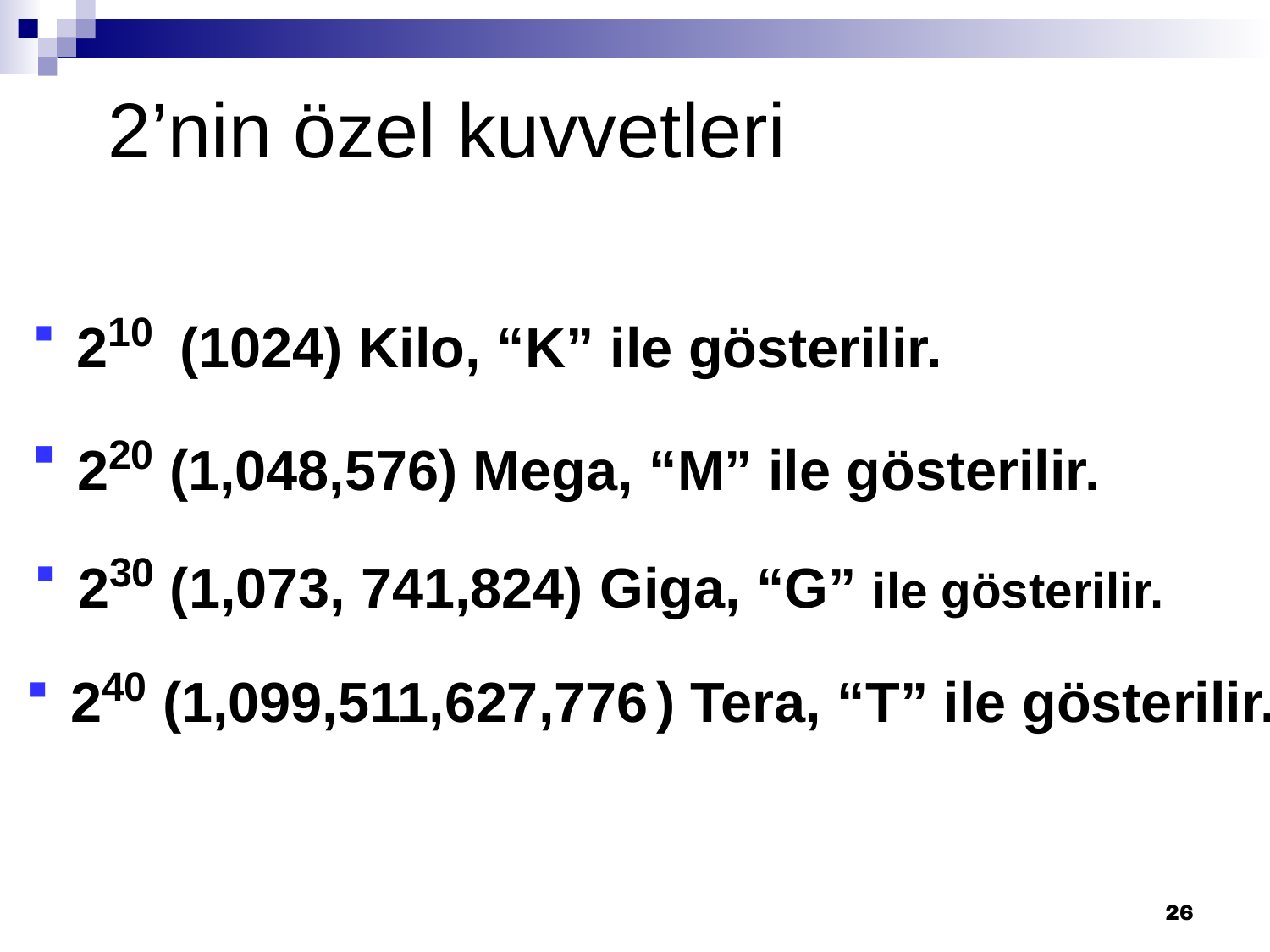

# 2’nin özel kuvvetleri
 210  (1024) Kilo, “K” ile gösterilir.

 220 (1,048,576) Mega, “M” ile gösterilir.

 230 (1,073, 741,824) Giga, “G” ile gösterilir.

 240 (1,099,511,627,776 ) Tera, “T” ile gösterilir.
26